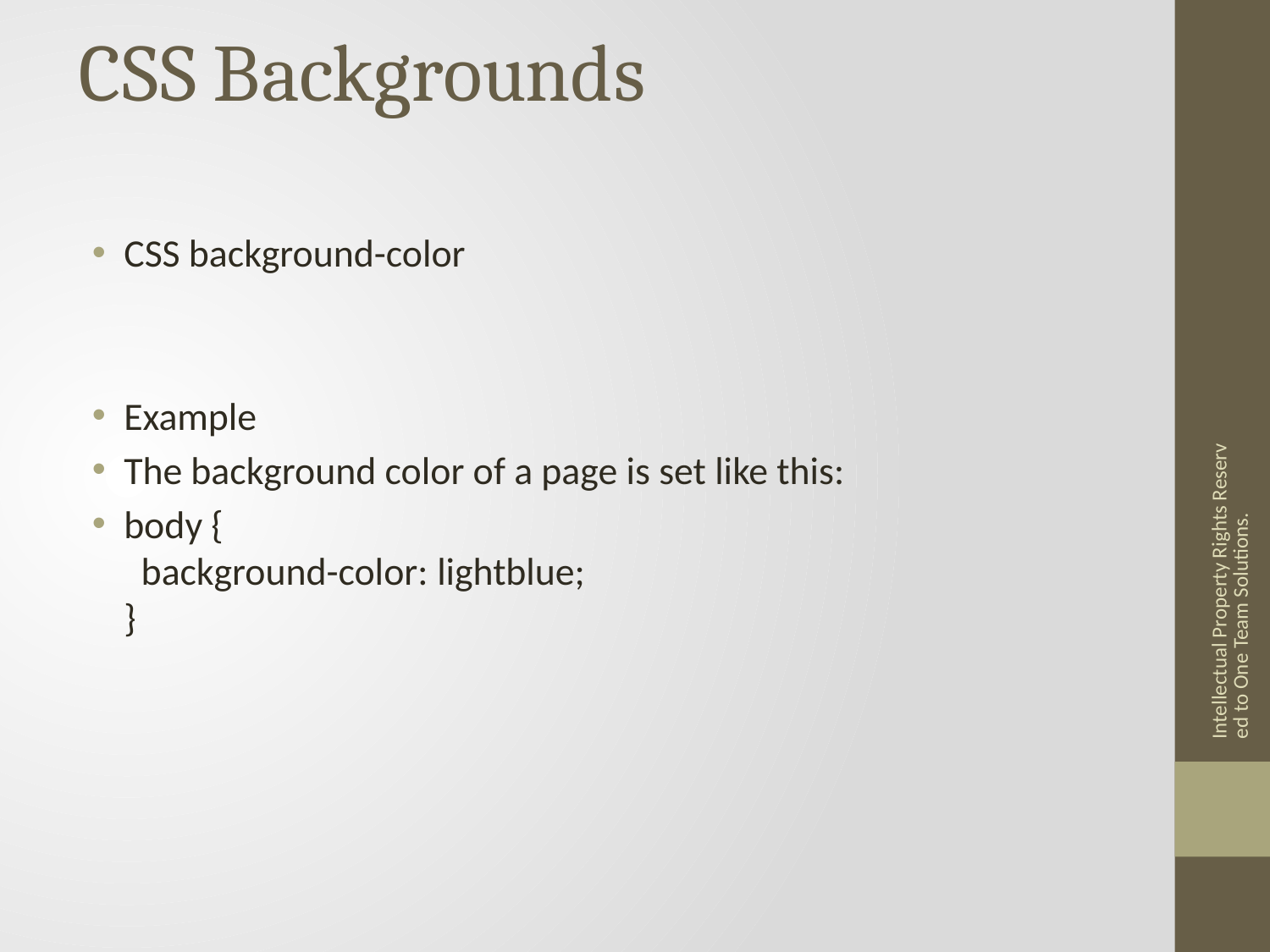

# CSS Backgrounds
CSS background-color

Example
The background color of a page is set like this:
body {
  background-color: lightblue;
}

Intellectual Property Rights Reserved to One Team Solutions.